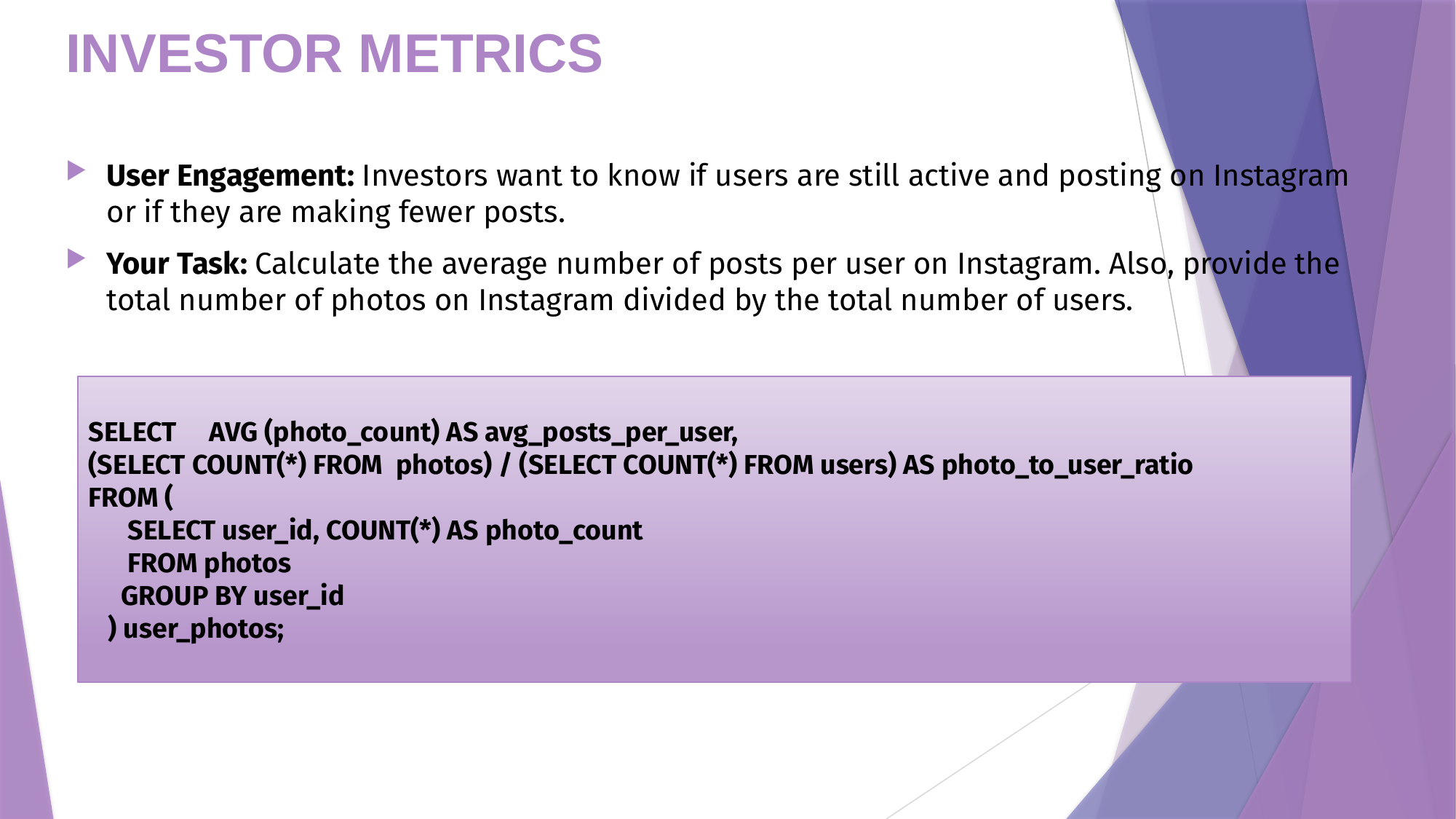

# INVESTOR METRICS

User Engagement: Investors want to know if users are still active and posting on Instagram or if they are making fewer posts.
Your Task: Calculate the average number of posts per user on Instagram. Also, provide the total number of photos on Instagram divided by the total number of users.

SELECT     AVG (photo_count) AS avg_posts_per_user,
(SELECT COUNT(*) FROM  photos) / (SELECT COUNT(*) FROM users) AS photo_to_user_ratio
FROM (
      SELECT user_id, COUNT(*) AS photo_count
      FROM photos
     GROUP BY user_id
   ) user_photos;